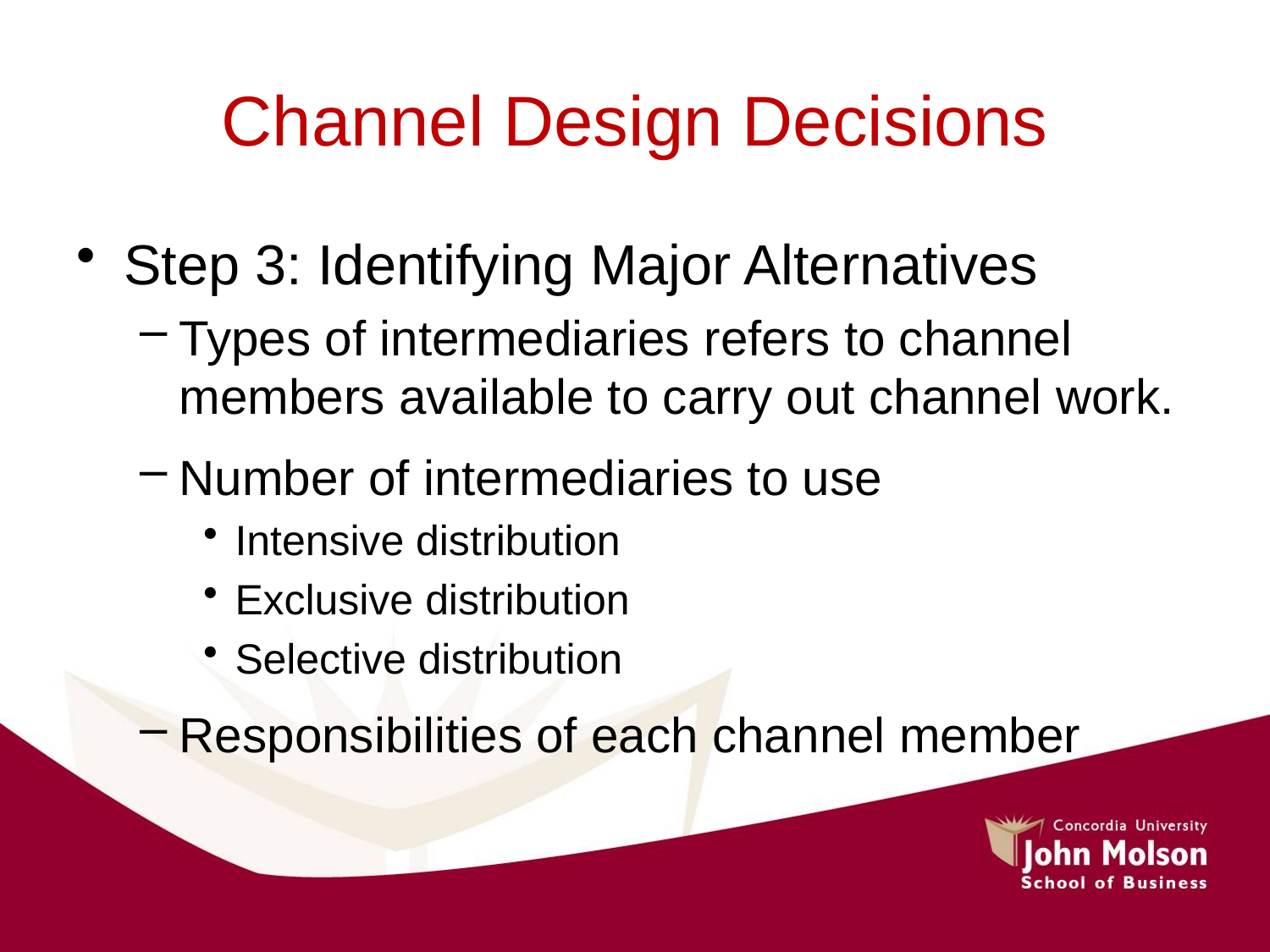

# Channel Design Decisions
Step 3: Identifying Major Alternatives
Types of intermediaries refers to channel members available to carry out channel work.
Number of intermediaries to use
Intensive distribution
Exclusive distribution
Selective distribution
Responsibilities of each channel member